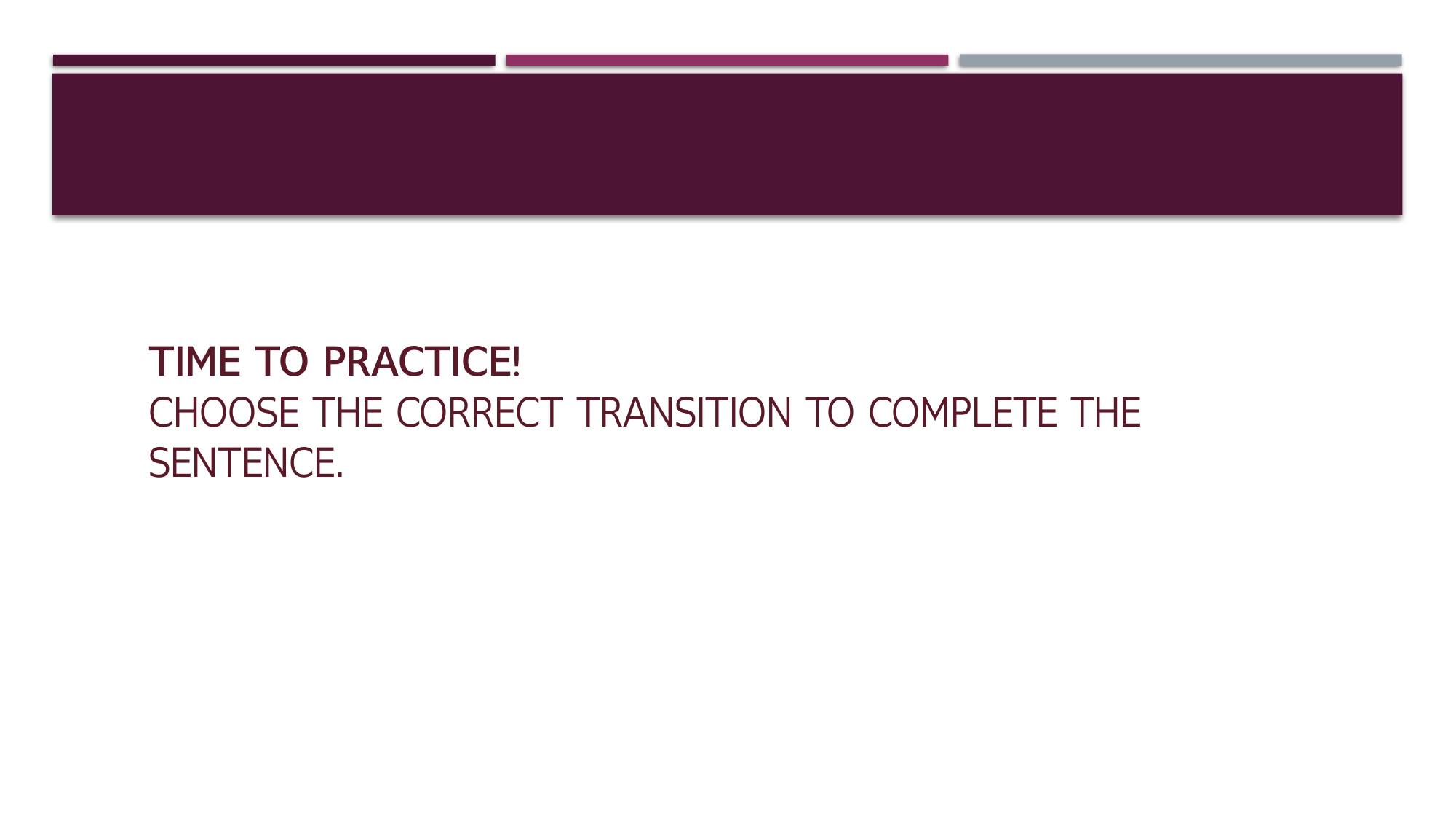

# Time to practice! Choose the correct transition to complete the sentence.